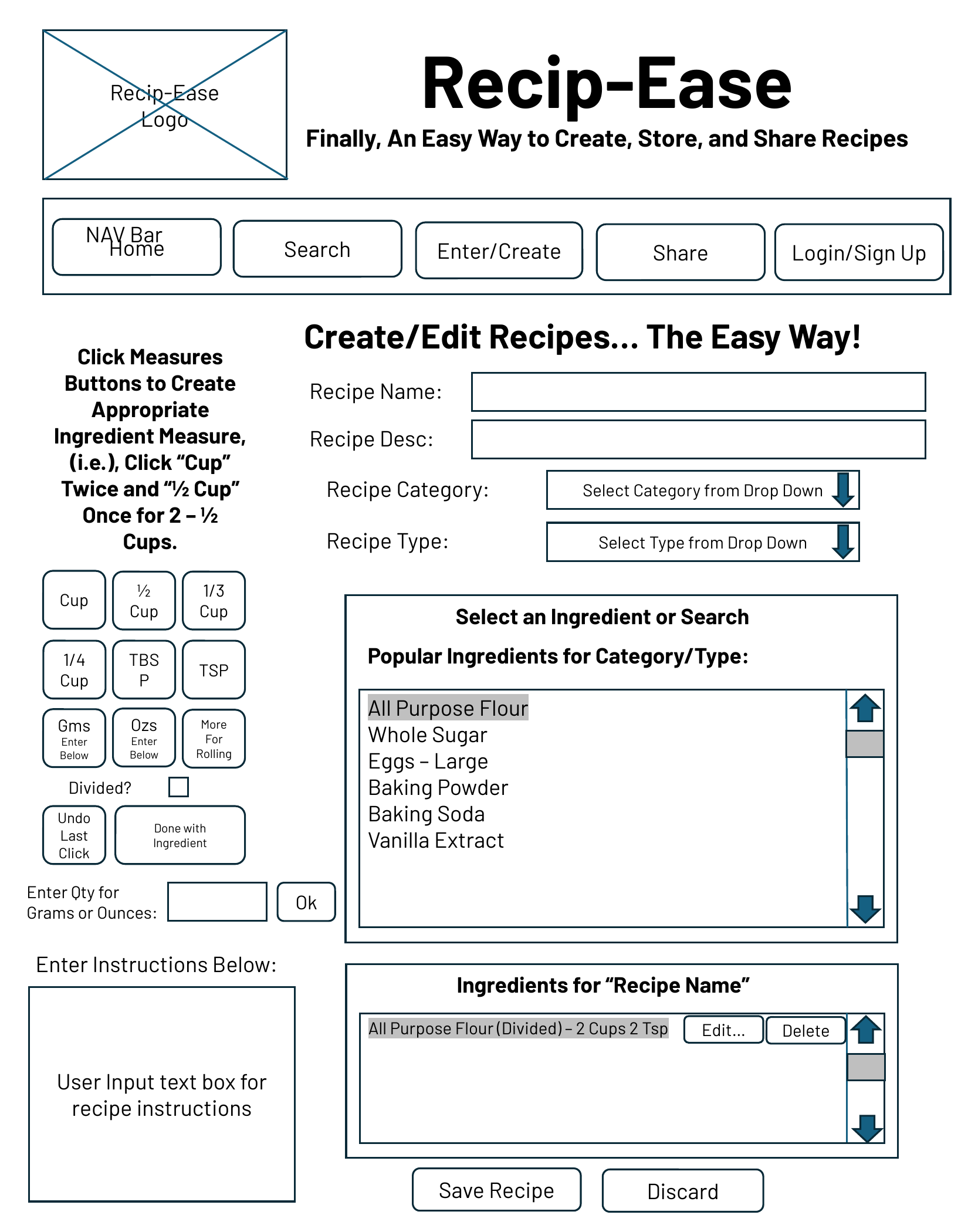

Recip-Ease
Logo
Recip-Ease
Finally, An Easy Way to Create, Store, and Share Recipes

NAV Bar
Home
Search
Enter/Create
Share
Login/Sign Up
Create/Edit Recipes… The Easy Way!
Click Measures Buttons to Create Appropriate Ingredient Measure, (i.e.), Click “Cup” Twice and “½ Cup” Once for 2 – ½ Cups.

Recipe Name:

Recipe Desc:
Recipe Category:
Select Category from Drop Down

Recipe Type:
Select Type from Drop Down

Cup
½
Cup
1/3
Cup

Select an Ingredient or Search
Popular Ingredients for Category/Type:

All Purpose Flour
Whole Sugar
Eggs – Large
Baking Powder
Baking Soda
Vanilla Extract

TSP
1/4
Cup
TBSP
Ozs
Enter Below
Gms
Enter Below
More For Rolling
Divided?

Done with Ingredient
Undo Last Click
Enter Qty for Grams or Ounces:

Ok
Enter Instructions Below:

Ingredients for “Recipe Name”
All Purpose Flour (Divided) – 2 Cups 2 Tsp

User Input text box for recipe instructions
Edit…
Delete
Save Recipe
Discard